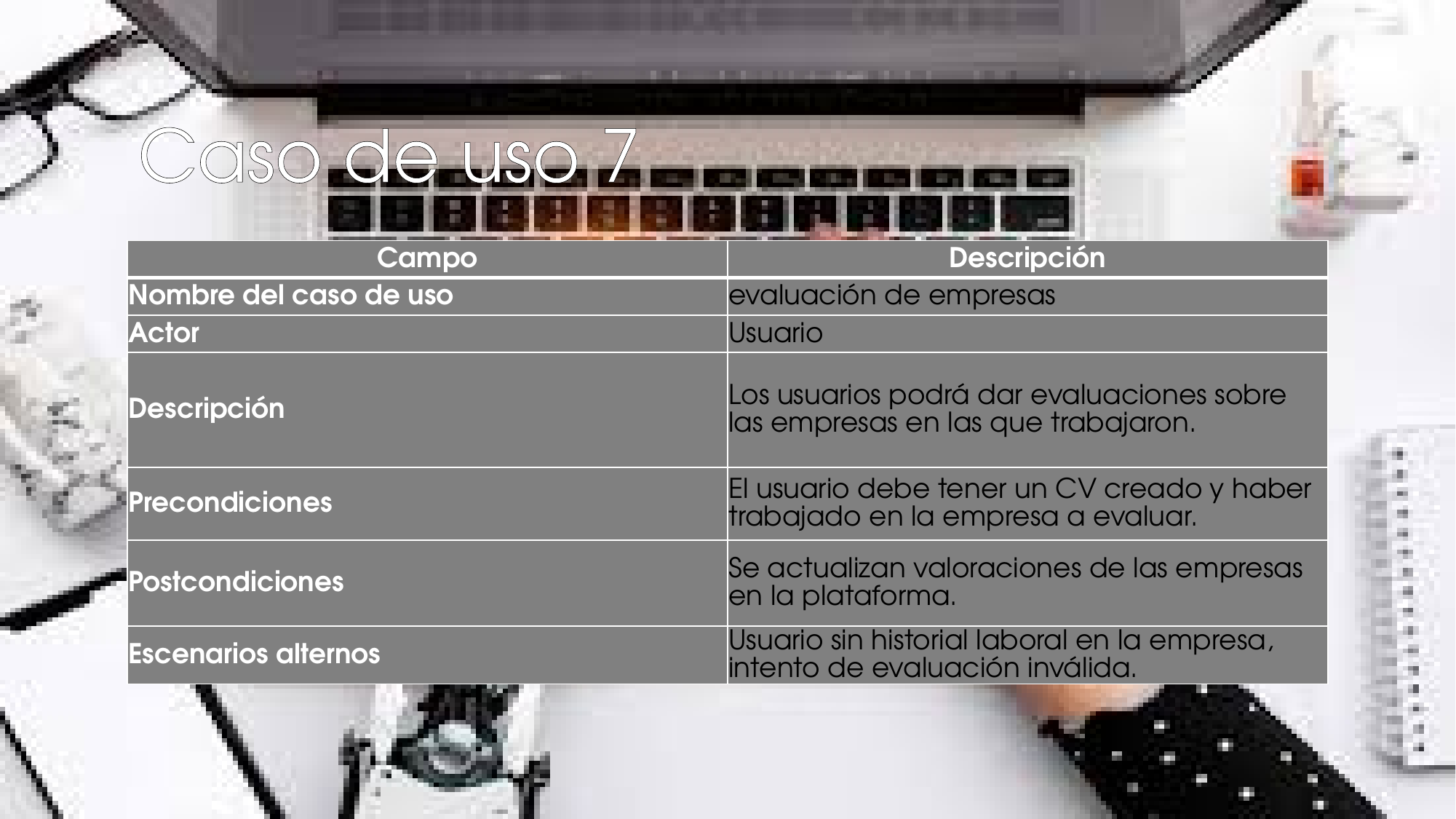

# Caso de uso 7
| Campo | Descripción |
| --- | --- |
| Nombre del caso de uso | evaluación de empresas |
| Actor | Usuario |
| Descripción | Los usuarios podrá dar evaluaciones sobre las empresas en las que trabajaron. |
| Precondiciones | El usuario debe tener un CV creado y haber trabajado en la empresa a evaluar. |
| Postcondiciones | Se actualizan valoraciones de las empresas en la plataforma. |
| Escenarios alternos | Usuario sin historial laboral en la empresa, intento de evaluación inválida. |